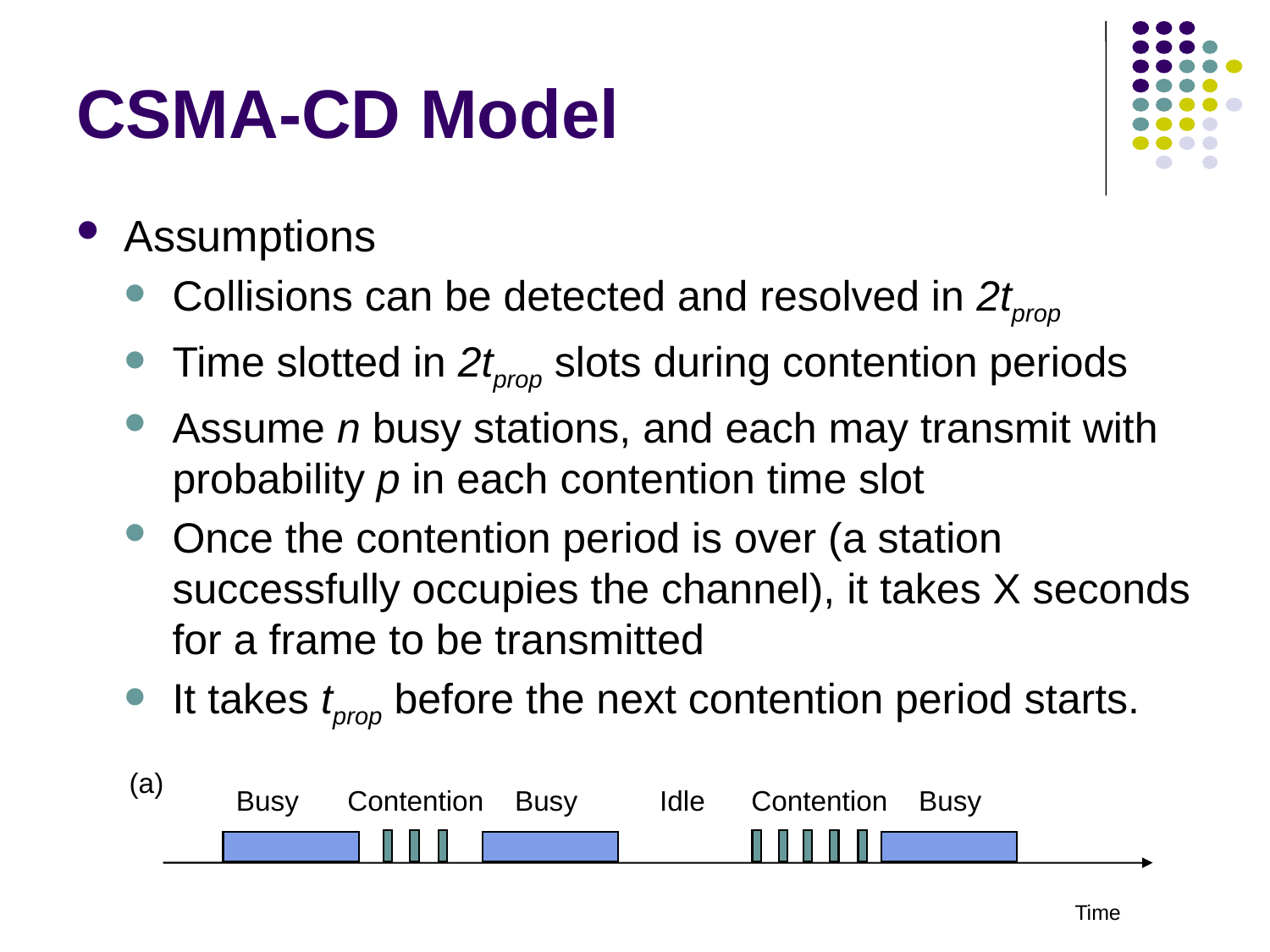

# CSMA-CD Model
Assumptions
Collisions can be detected and resolved in 2tprop
Time slotted in 2tprop slots during contention periods
Assume n busy stations, and each may transmit with probability p in each contention time slot
Once the contention period is over (a station successfully occupies the channel), it takes X seconds for a frame to be transmitted
It takes tprop before the next contention period starts.

(a)
Busy
Contention
Busy
Idle
Contention
Busy

Time